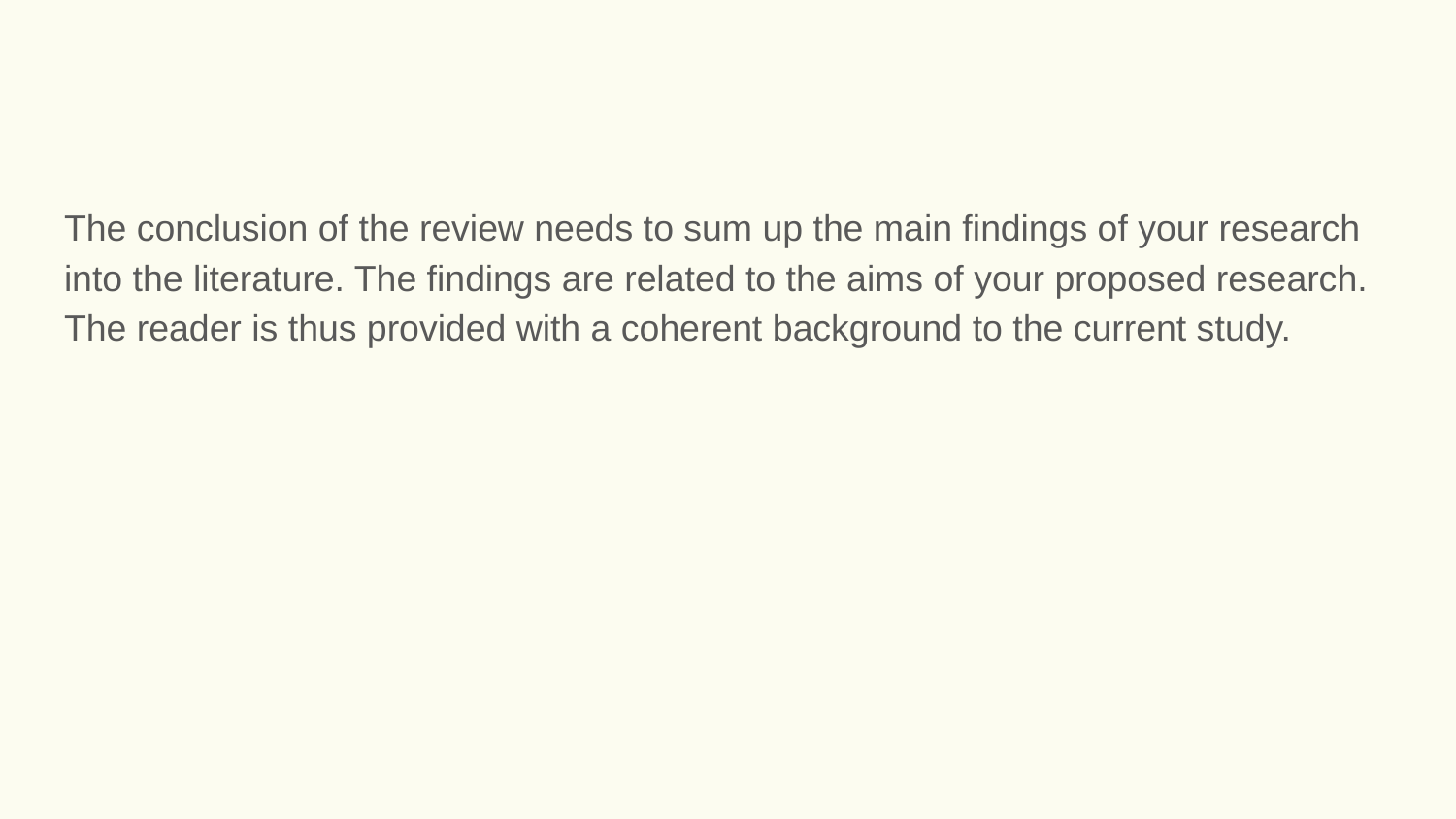

#
The conclusion of the review needs to sum up the main findings of your research into the literature. The findings are related to the aims of your proposed research. The reader is thus provided with a coherent background to the current study.